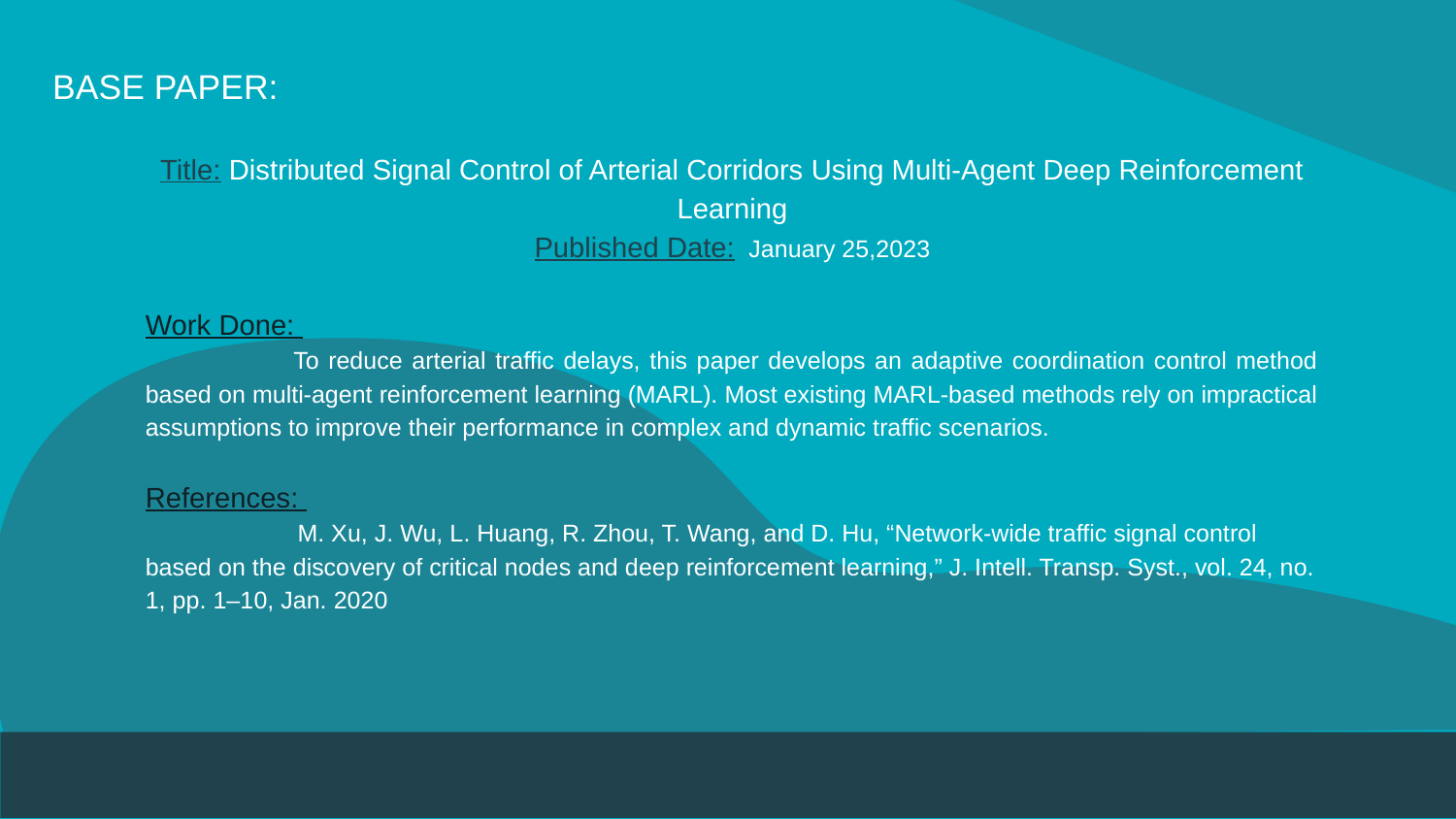

# BASE PAPER:
Title: Distributed Signal Control of Arterial Corridors Using Multi-Agent Deep Reinforcement Learning
Published Date:  January 25,2023

Work Done:
 	To reduce arterial traffic delays, this paper develops an adaptive coordination control method based on multi-agent reinforcement learning (MARL). Most existing MARL-based methods rely on impractical assumptions to improve their performance in complex and dynamic traffic scenarios.

References:
 	 M. Xu, J. Wu, L. Huang, R. Zhou, T. Wang, and D. Hu, “Network-wide traffic signal control based on the discovery of critical nodes and deep reinforcement learning,” J. Intell. Transp. Syst., vol. 24, no. 1, pp. 1–10, Jan. 2020